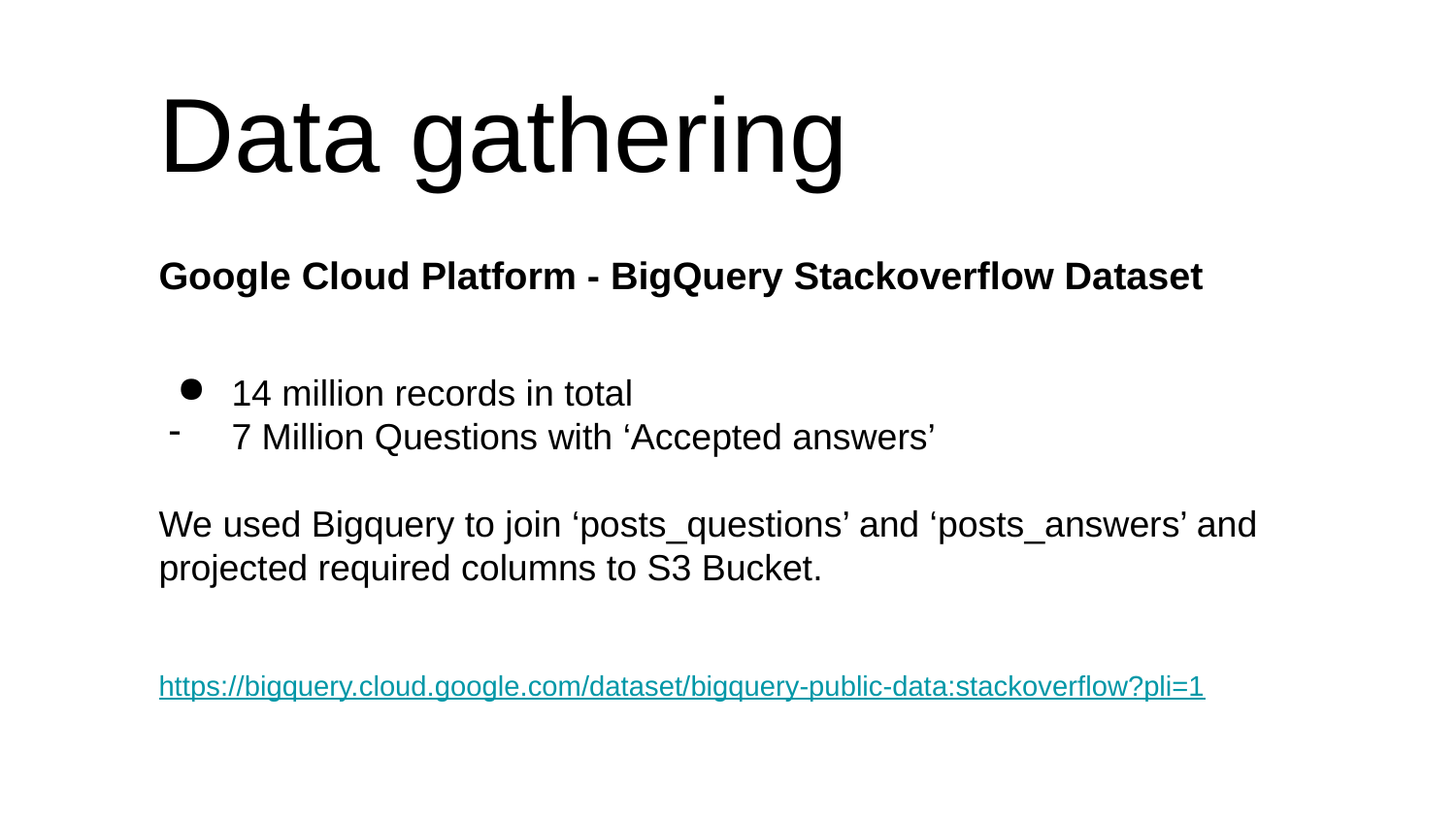

# Data gathering
Google Cloud Platform - BigQuery Stackoverflow Dataset

14 million records in total
7 Million Questions with ‘Accepted answers’

We used Bigquery to join ‘posts_questions’ and ‘posts_answers’ and projected required columns to S3 Bucket.

https://bigquery.cloud.google.com/dataset/bigquery-public-data:stackoverflow?pli=1